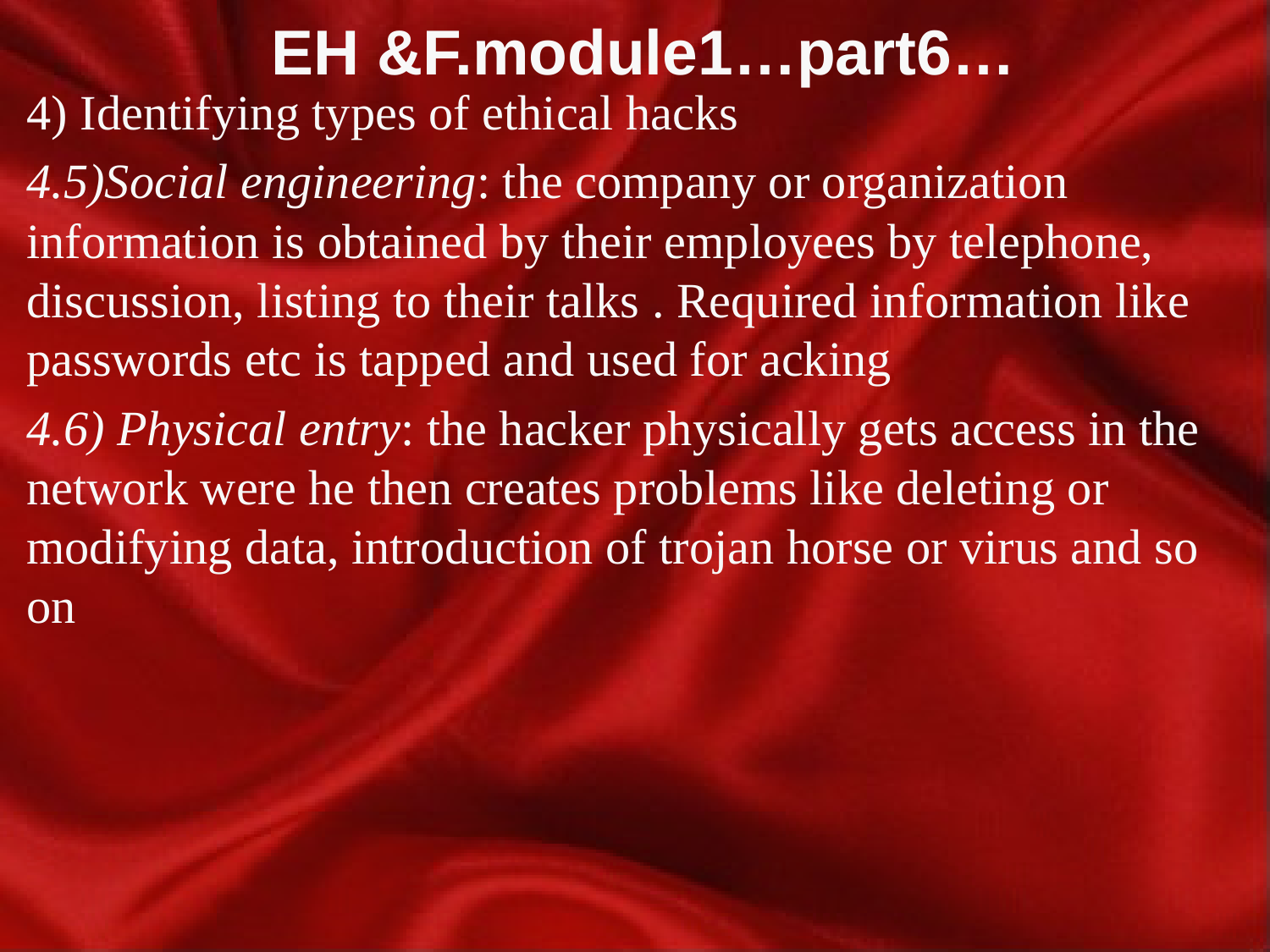

# EH &F.module1…part6…
4) Identifying types of ethical hacks
4.5)Social engineering: the company or organization information is obtained by their employees by telephone, discussion, listing to their talks . Required information like passwords etc is tapped and used for acking
4.6) Physical entry: the hacker physically gets access in the network were he then creates problems like deleting or modifying data, introduction of trojan horse or virus and so on